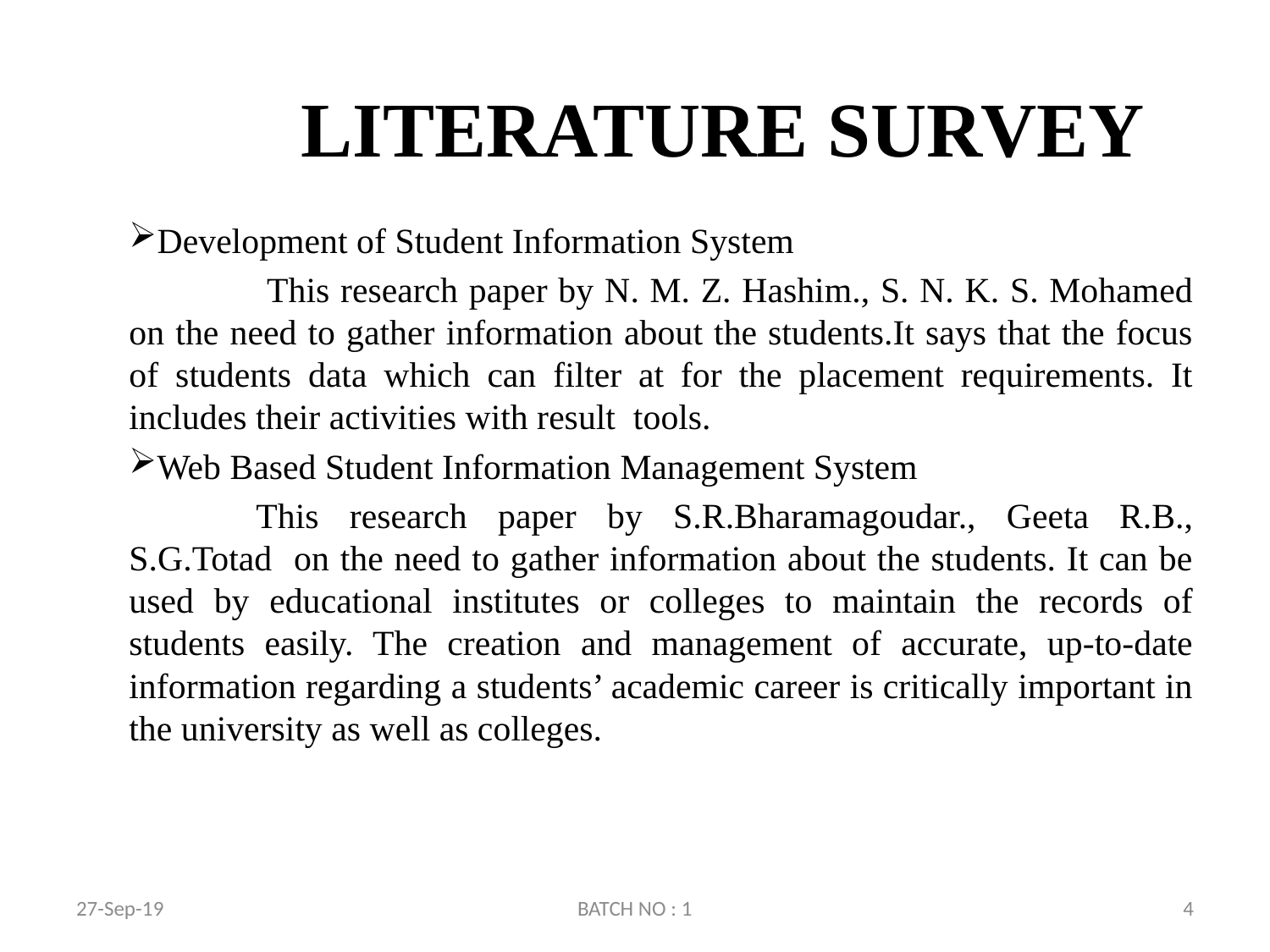

# LITERATURE SURVEY
Development of Student Information System
	 This research paper by N. M. Z. Hashim., S. N. K. S. Mohamed on the need to gather information about the students.It says that the focus of students data which can filter at for the placement requirements. It includes their activities with result  tools.
Web Based Student Information Management System
	This research paper by S.R.Bharamagoudar., Geeta R.B., S.G.Totad  on the need to gather information about the students. It can be used by educational institutes or colleges to maintain the records of students easily. The creation and management of accurate, up-to-date information regarding a students’ academic career is critically important in the university as well as colleges.

27-Sep-19
BATCH NO : 1
4